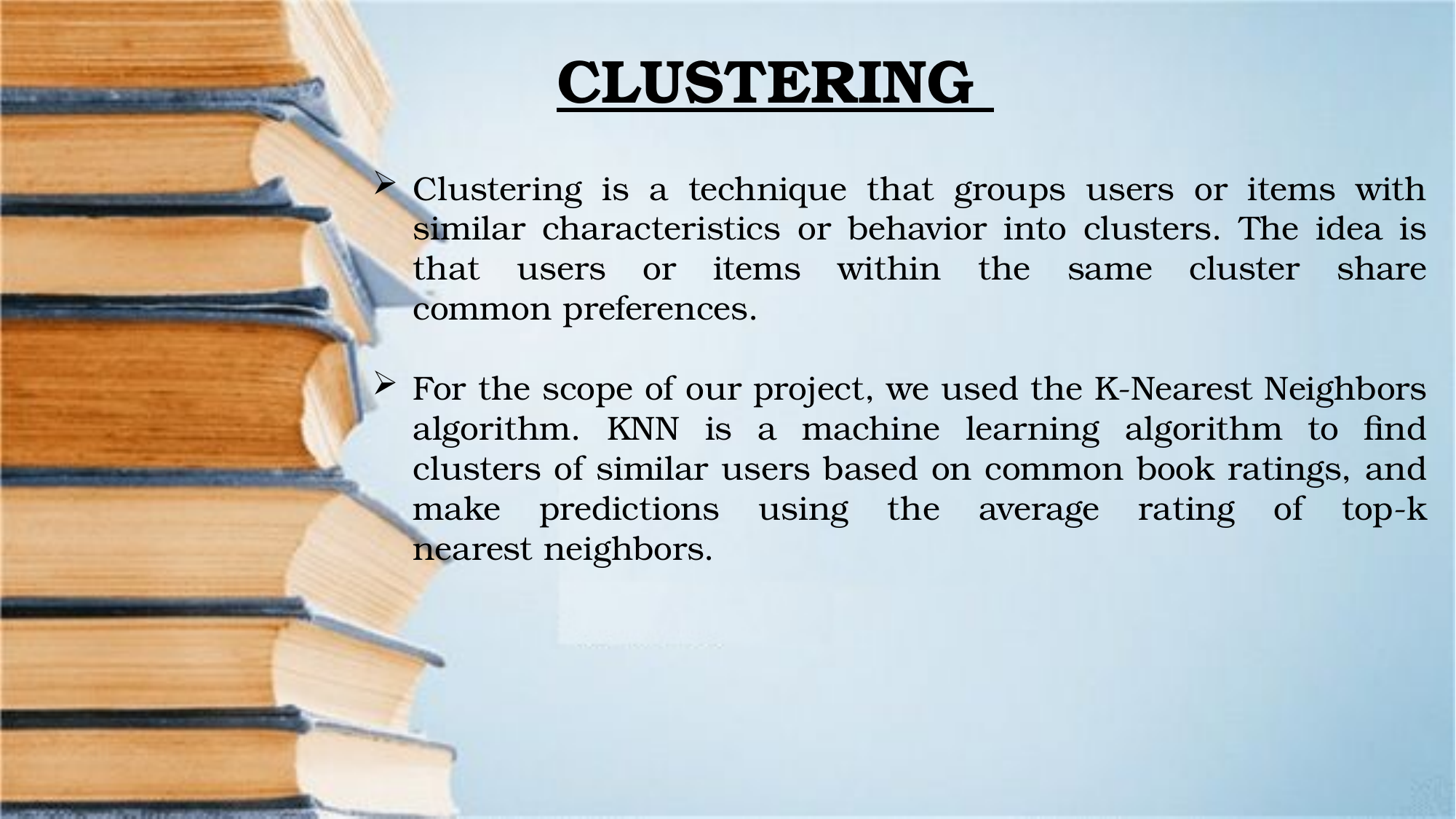

CLUSTERING
Clustering is a technique that groups users or items with similar characteristics or behavior into clusters. The idea is that users or items within the same cluster share common preferences.

For the scope of our project, we used the K-Nearest Neighbors algorithm. KNN is a machine learning algorithm to find clusters of similar users based on common book ratings, and make predictions using the average rating of top-k nearest neighbors.